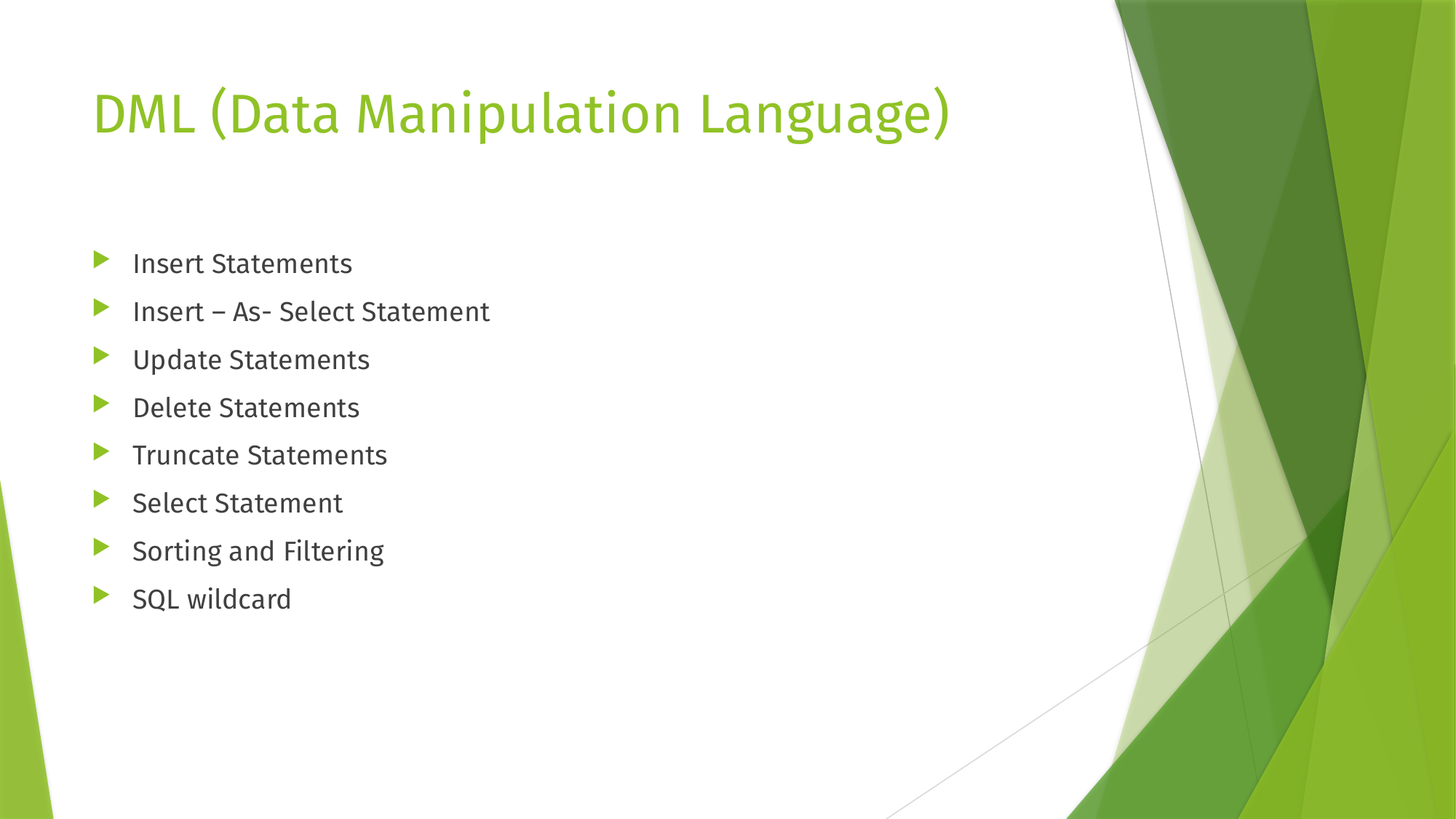

# DML (Data Manipulation Language)
Insert Statements
Insert – As- Select Statement
Update Statements
Delete Statements
Truncate Statements
Select Statement
Sorting and Filtering
SQL wildcard